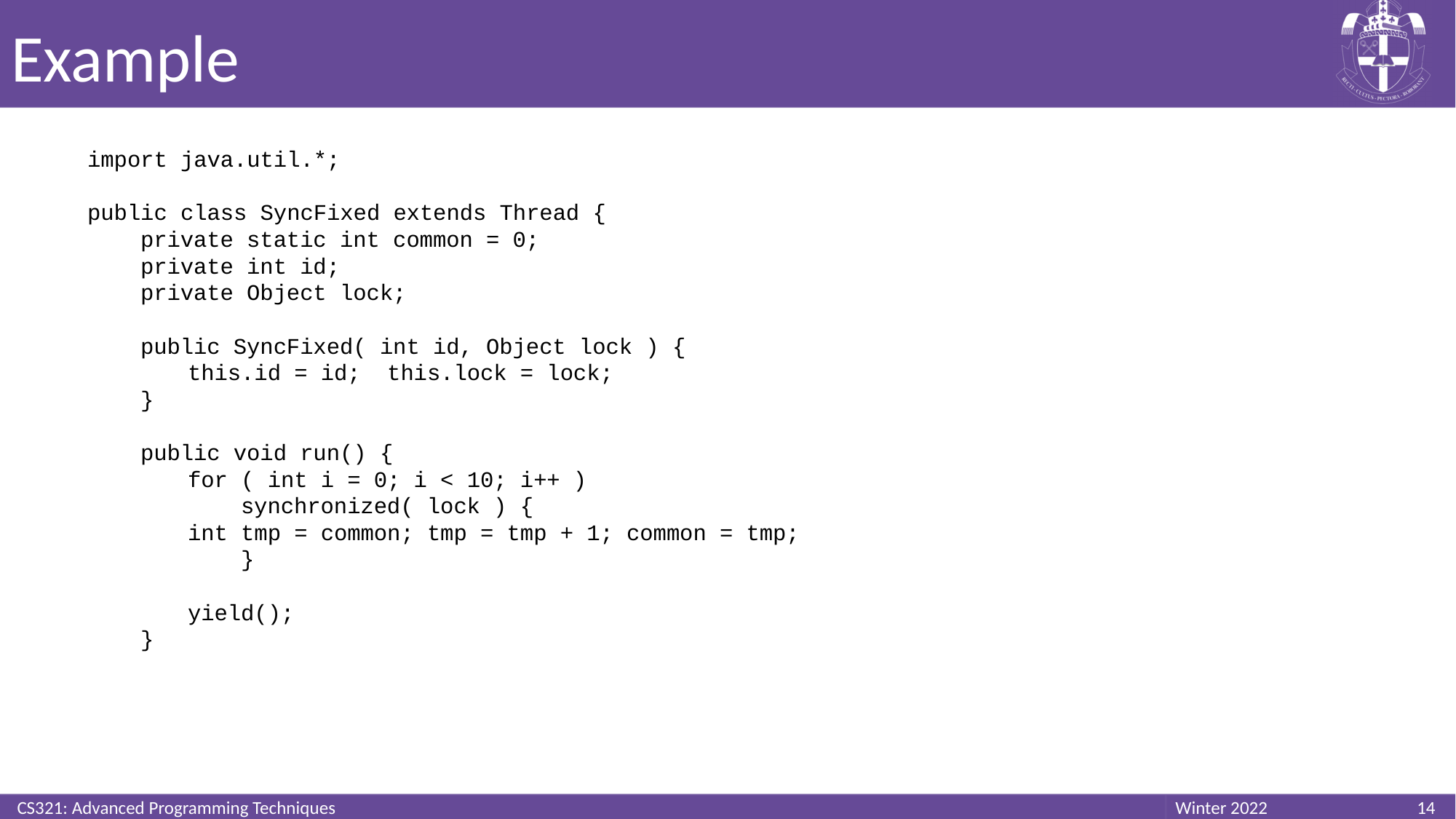

# Example
import java.util.*;

public class SyncFixed extends Thread {
    private static int common = 0;
    private int id;
    private Object lock;

    public SyncFixed( int id, Object lock ) {
	this.id = id;  this.lock = lock;
    }

    public void run() {
	for ( int i = 0; i < 10; i++ )
	    synchronized( lock ) {
		int tmp = common; tmp = tmp + 1; common = tmp;
	    }

	yield();
    }
CS321: Advanced Programming Techniques
14
Winter 2022